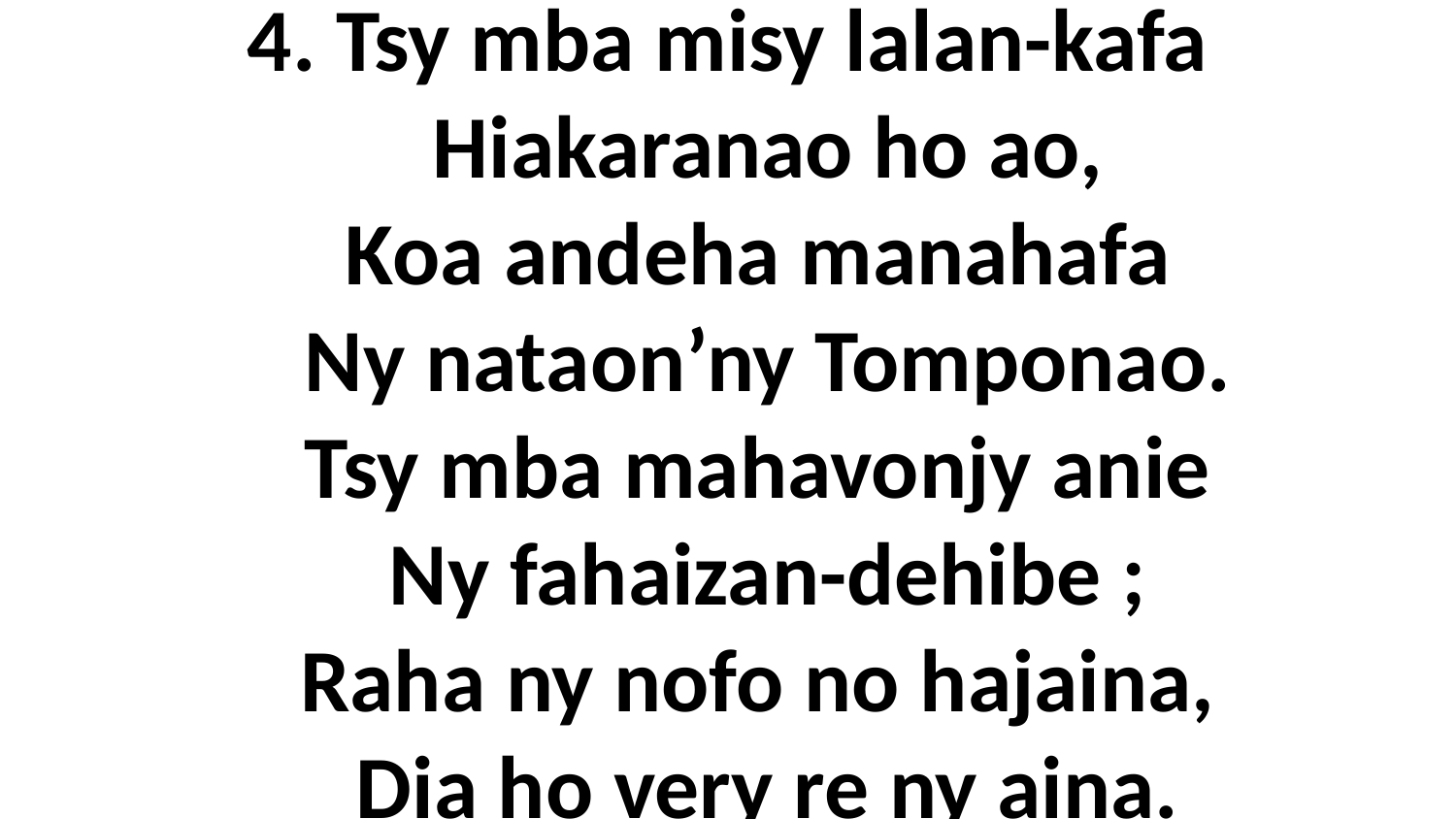

# 4. Tsy mba misy lalan-kafa Hiakaranao ho ao, Koa andeha manahafa Ny nataon’ny Tomponao. Tsy mba mahavonjy anie Ny fahaizan-dehibe ; Raha ny nofo no hajaina, Dia ho very re ny aina.